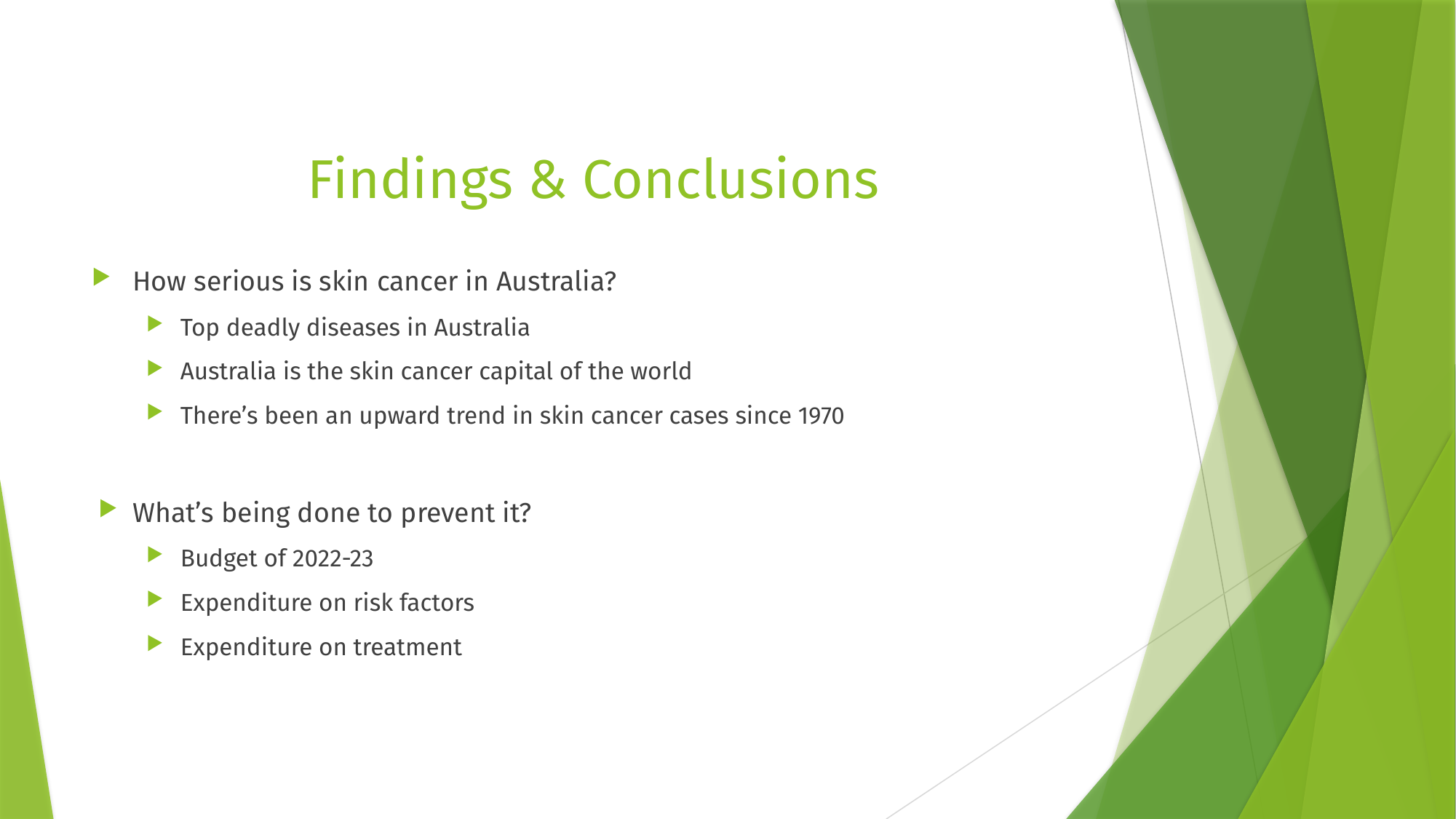

# Findings & Conclusions
How serious is skin cancer in Australia?
Top deadly diseases in Australia
Australia is the skin cancer capital of the world
There’s been an upward trend in skin cancer cases since 1970

What’s being done to prevent it?
Budget of 2022-23
Expenditure on risk factors
Expenditure on treatment